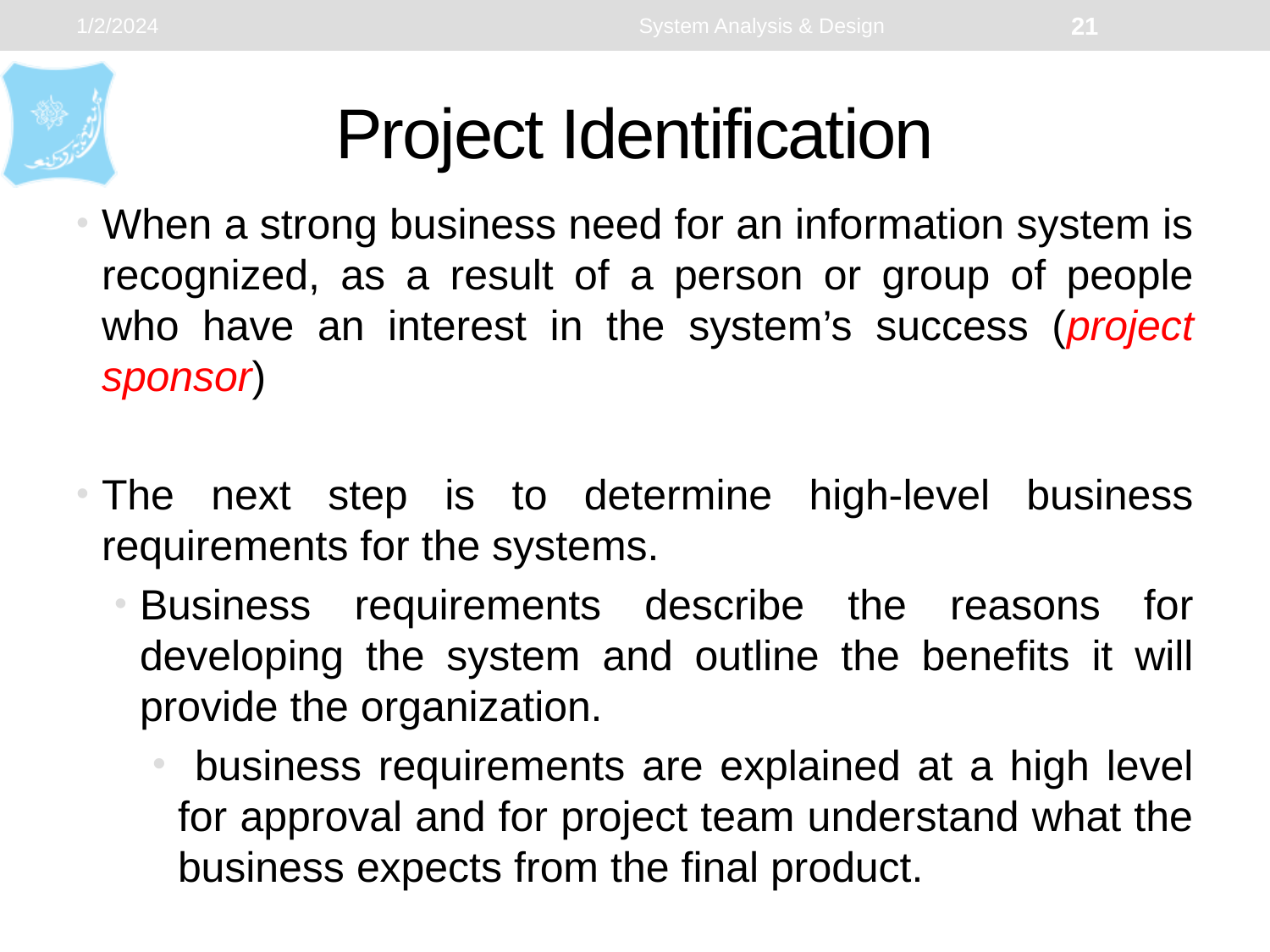

1/2/2024
System Analysis & Design
21
# Project Identification
When a strong business need for an information system is recognized, as a result of a person or group of people who have an interest in the system’s success (project sponsor)

The next step is to determine high-level business requirements for the systems.
Business requirements describe the reasons for developing the system and outline the benefits it will provide the organization.
 business requirements are explained at a high level for approval and for project team understand what the business expects from the final product.